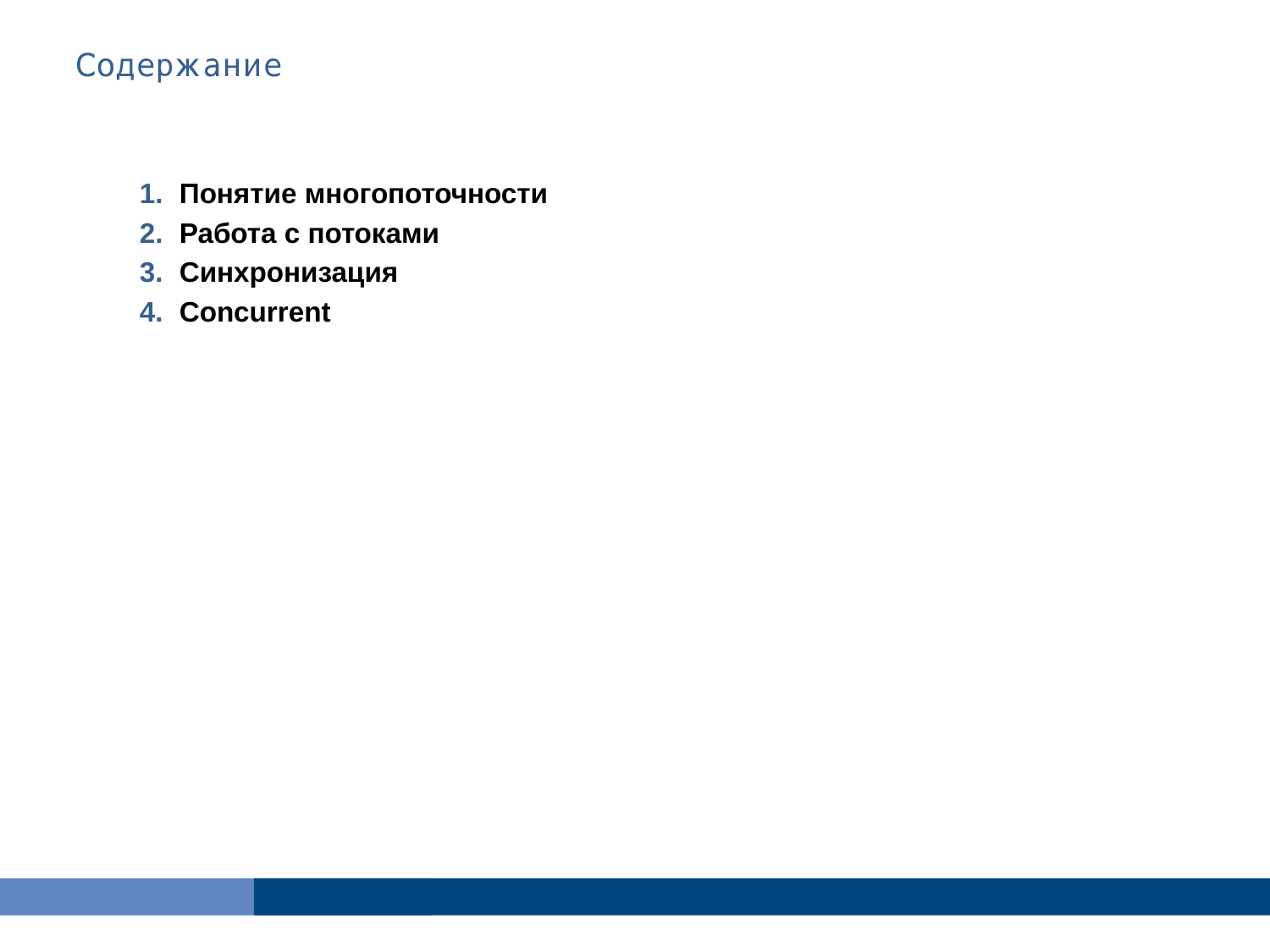

Содержание
Понятие многопоточности
Работа с потоками
Синхронизация
Concurrent